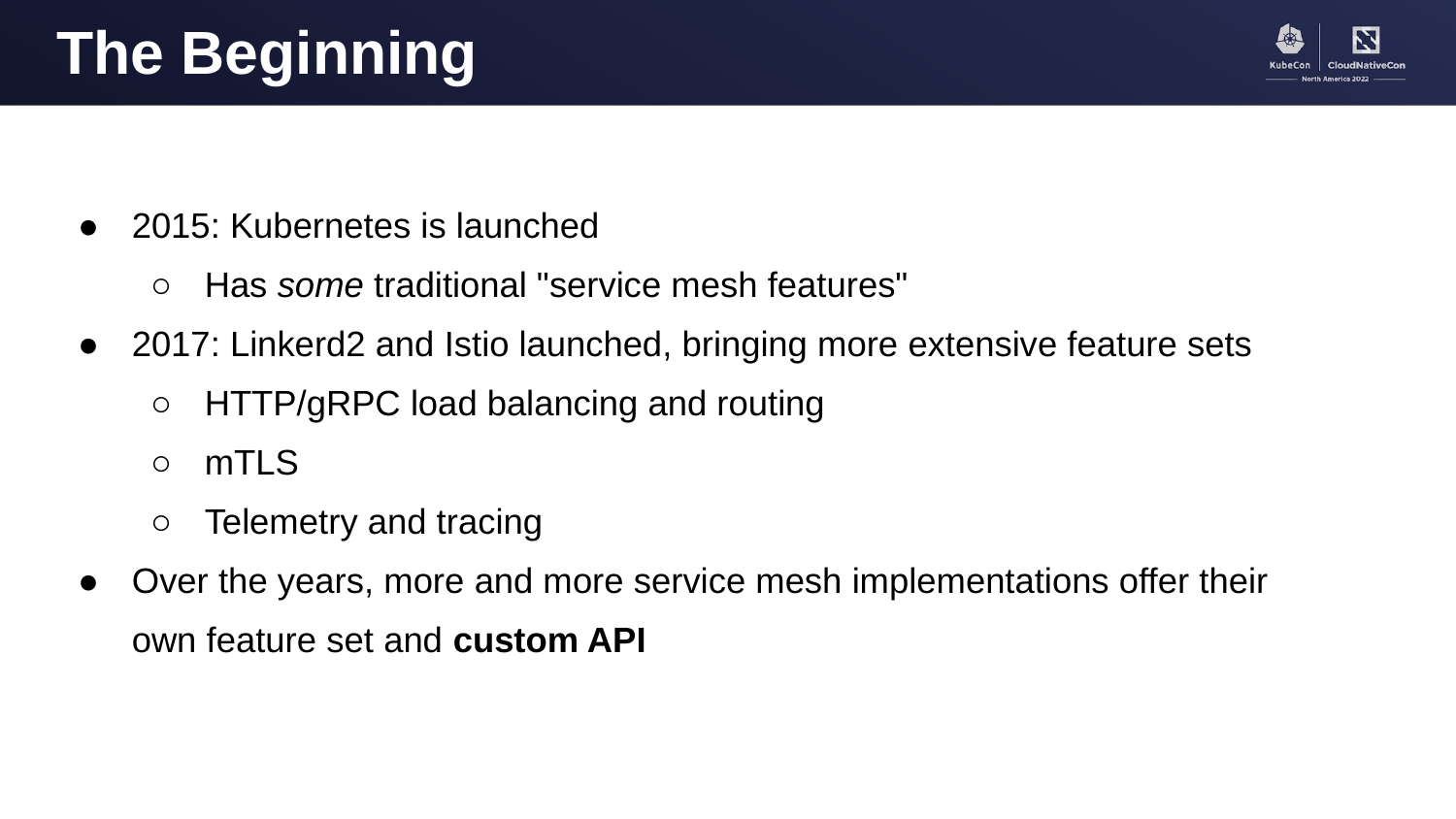

The Beginning
2015: Kubernetes is launched
Has some traditional "service mesh features"
2017: Linkerd2 and Istio launched, bringing more extensive feature sets
HTTP/gRPC load balancing and routing
mTLS
Telemetry and tracing
Over the years, more and more service mesh implementations offer their own feature set and custom API